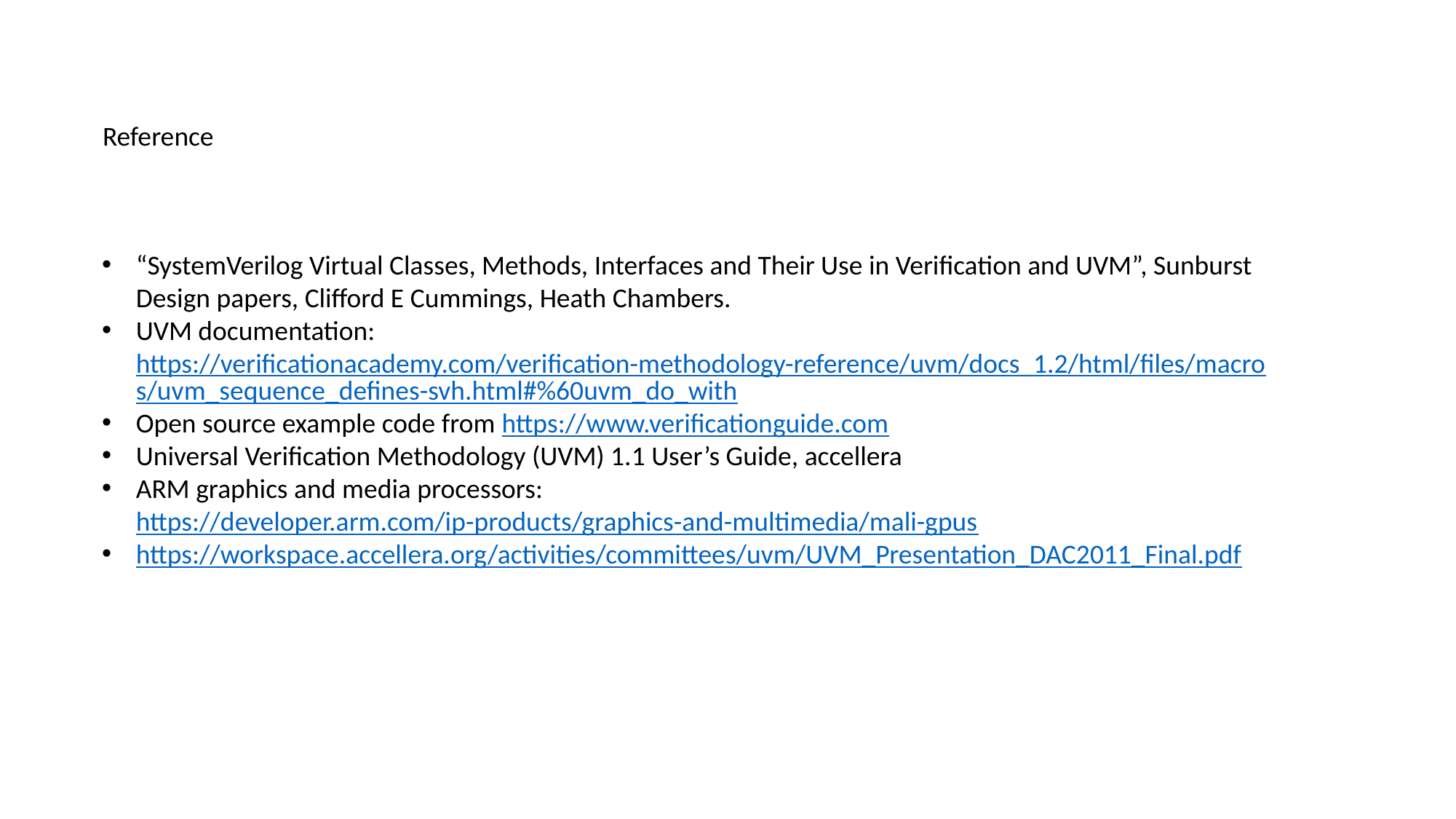

Reference
“SystemVerilog Virtual Classes, Methods, Interfaces and Their Use in Verification and UVM”, Sunburst Design papers, Clifford E Cummings, Heath Chambers.
UVM documentation: https://verificationacademy.com/verification-methodology-reference/uvm/docs_1.2/html/files/macros/uvm_sequence_defines-svh.html#%60uvm_do_with
Open source example code from https://www.verificationguide.com
Universal Verification Methodology (UVM) 1.1 User’s Guide, accellera
ARM graphics and media processors: https://developer.arm.com/ip-products/graphics-and-multimedia/mali-gpus
https://workspace.accellera.org/activities/committees/uvm/UVM_Presentation_DAC2011_Final.pdf